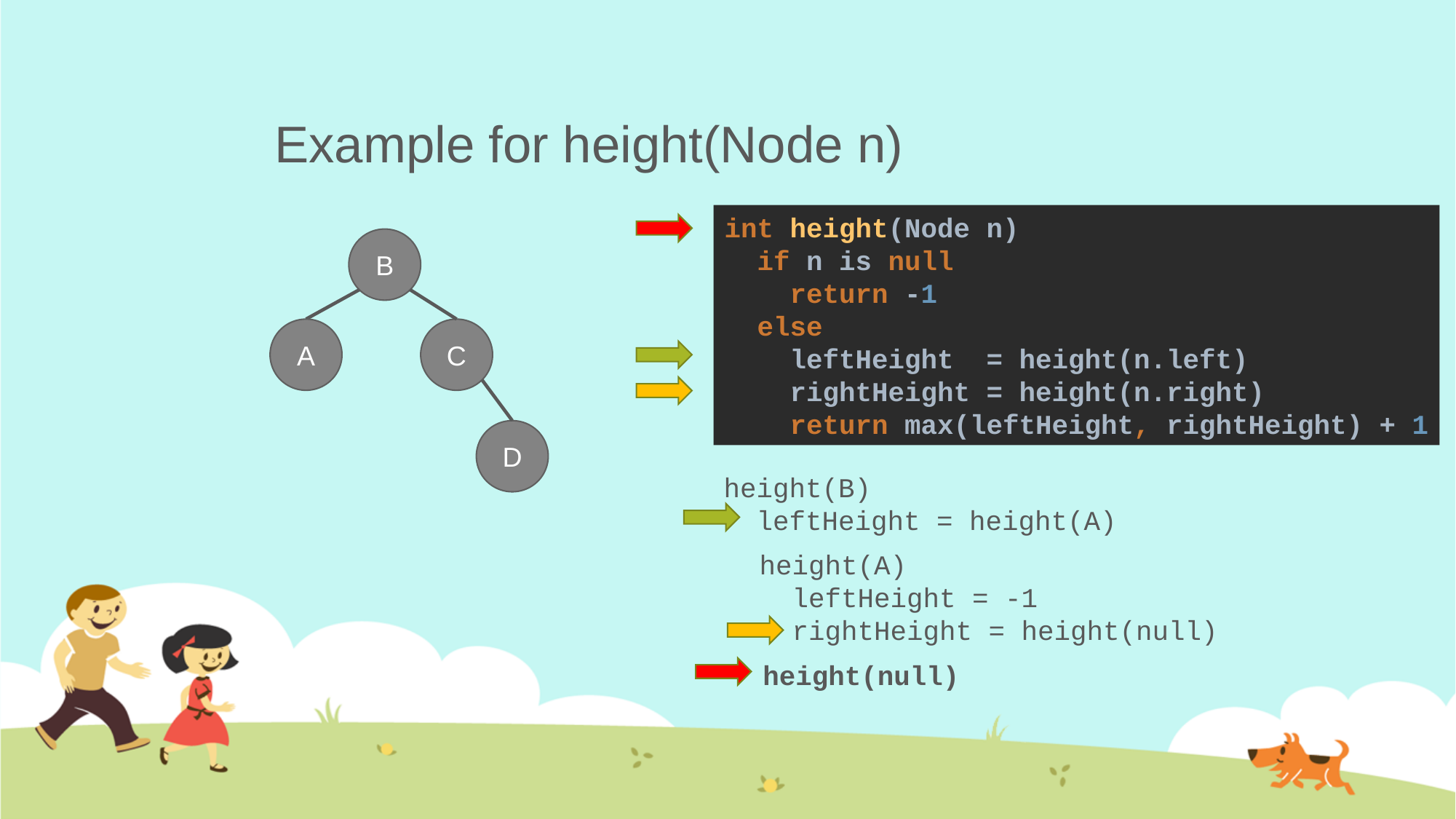

# Example for height(Node n)
int height(Node n)
  if n is null
    return -1
  else
    leftHeight  = height(n.left)
    rightHeight = height(n.right)
    return max(leftHeight, rightHeight) + 1

B
C
A

D
height(B)
  leftHeight = height(A)

height(A)
  leftHeight = -1
  rightHeight = height(null)

height(null)